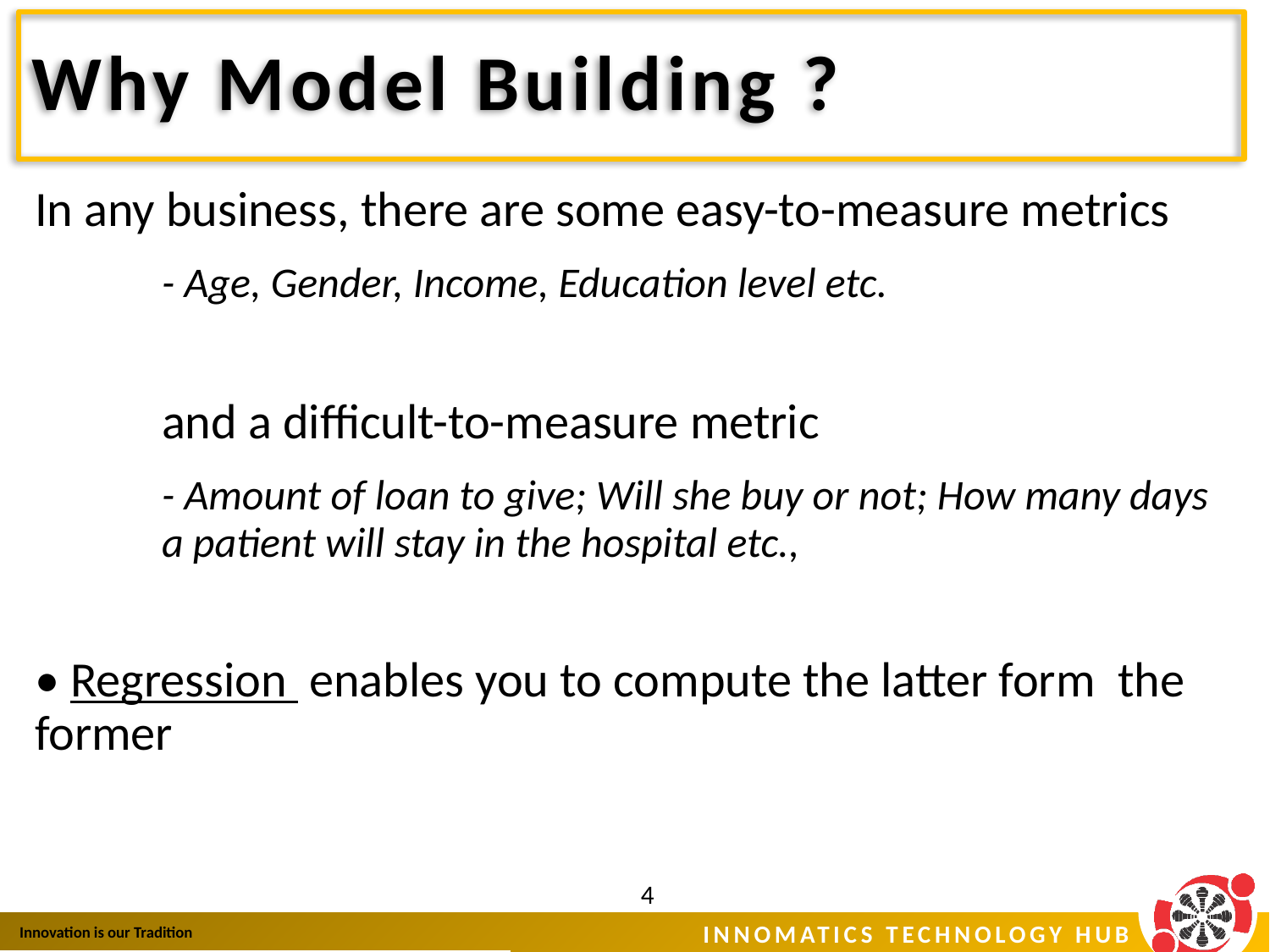

# Why Model Building ?
In any business, there are some easy-to-measure metrics
	- Age, Gender, Income, Education level etc.

	and a difficult-to-measure metric
	- Amount of loan to give; Will she buy or not; How many days 	a patient will stay in the hospital etc.,

• Regression  enables you to compute the latter form  the former